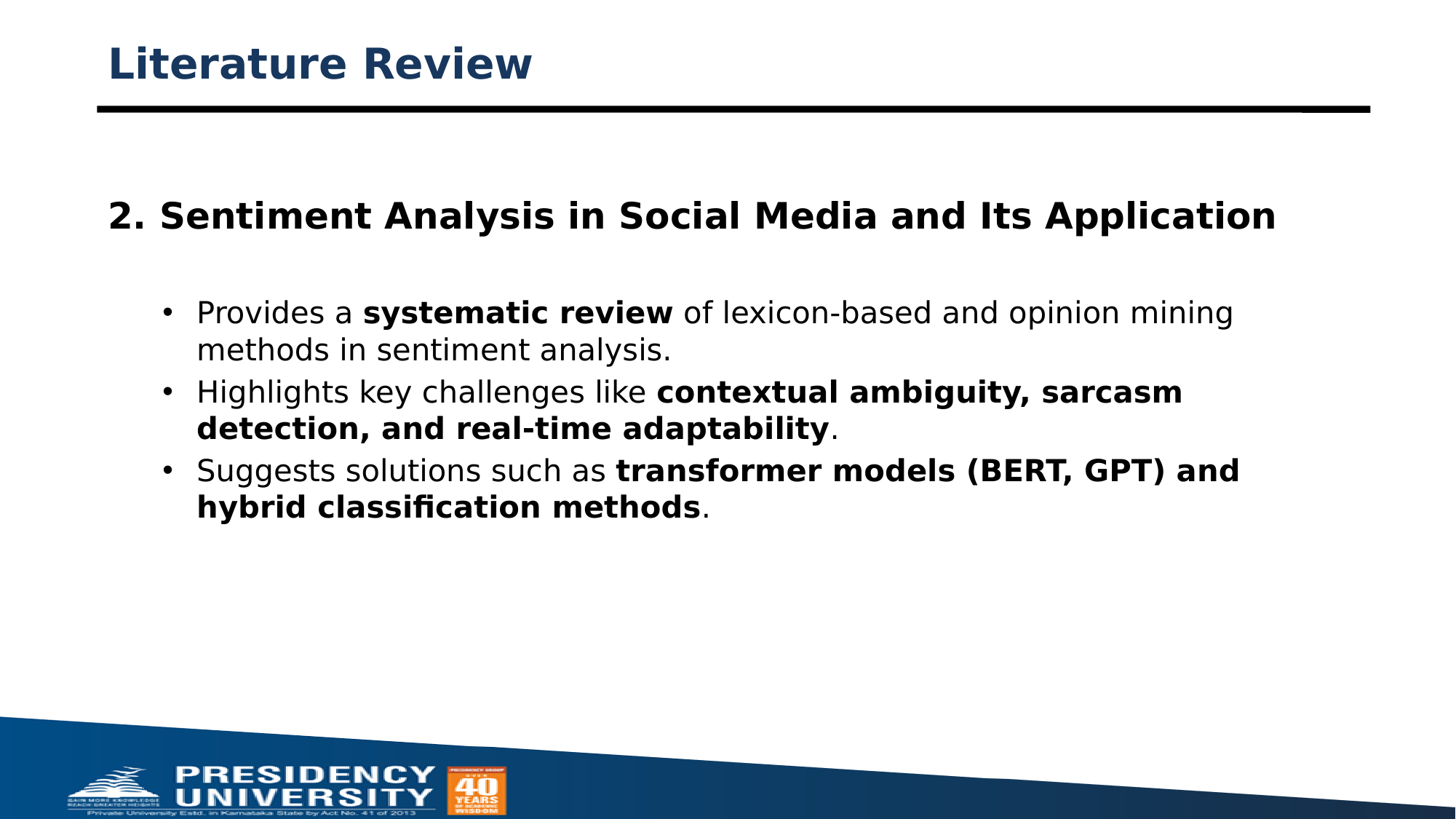

# Literature Review

2. Sentiment Analysis in Social Media and Its Application

Provides a systematic review of lexicon-based and opinion mining methods in sentiment analysis.
Highlights key challenges like contextual ambiguity, sarcasm detection, and real-time adaptability.
Suggests solutions such as transformer models (BERT, GPT) and hybrid classification methods.